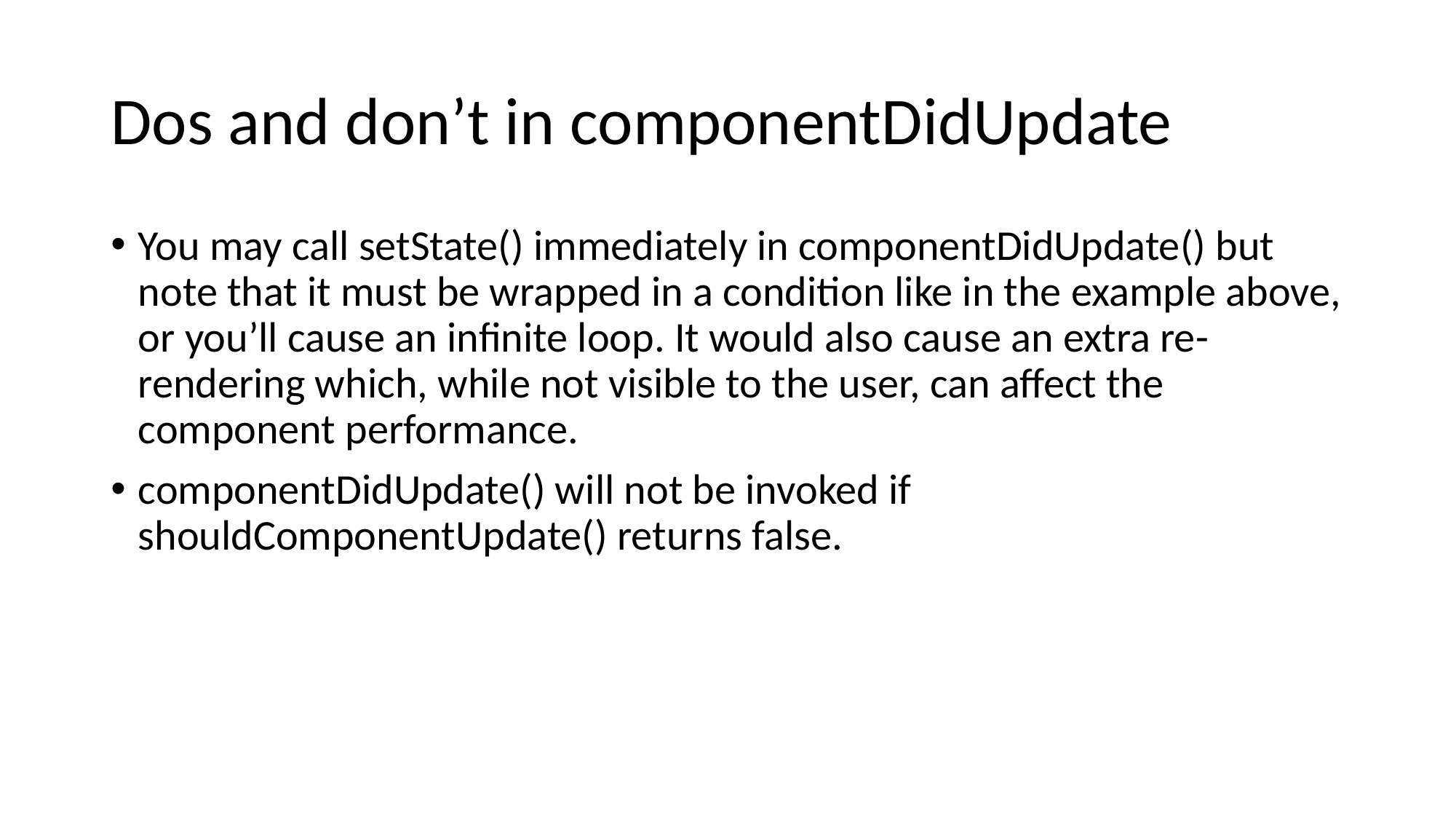

# Dos and don’t in componentDidUpdate
You may call setState() immediately in componentDidUpdate() but note that it must be wrapped in a condition like in the example above, or you’ll cause an infinite loop. It would also cause an extra re-rendering which, while not visible to the user, can affect the component performance.
componentDidUpdate() will not be invoked if shouldComponentUpdate() returns false.